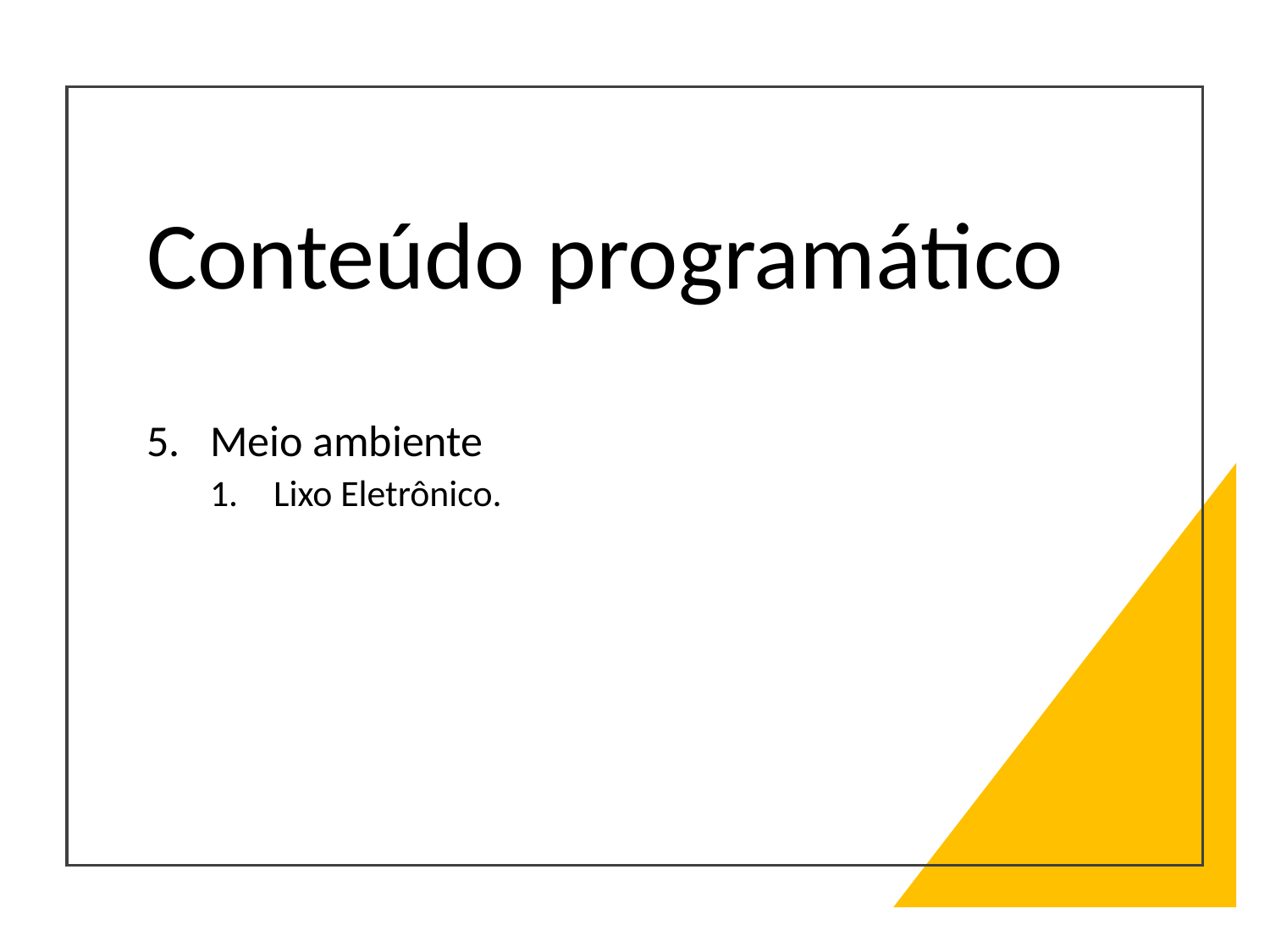

# Conteúdo programático
Meio ambiente
Lixo Eletrônico.